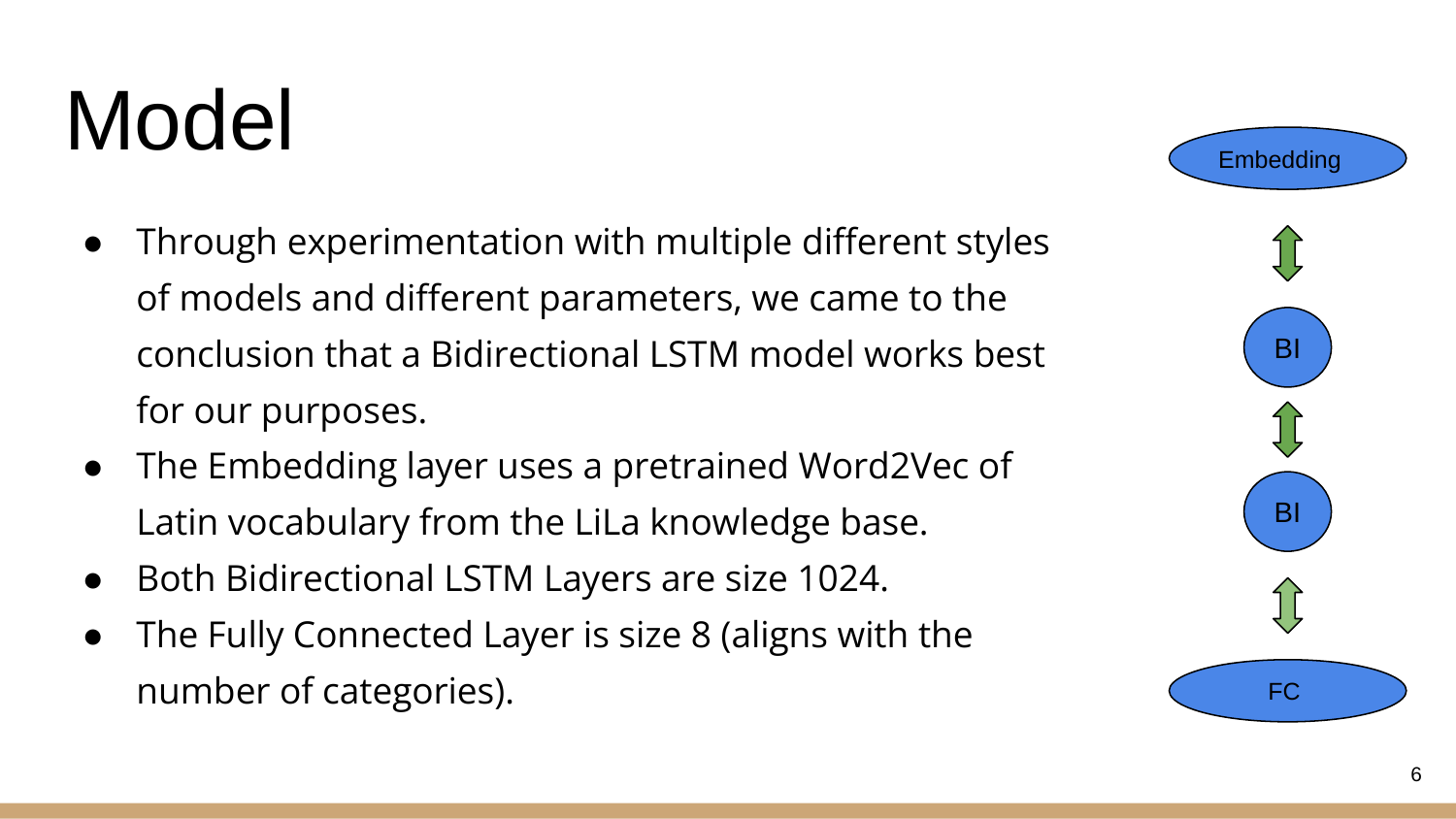

# Model
Embedding

BI

BI

FC
Through experimentation with multiple different styles of models and different parameters, we came to the conclusion that a Bidirectional LSTM model works best for our purposes.
The Embedding layer uses a pretrained Word2Vec of Latin vocabulary from the LiLa knowledge base.
Both Bidirectional LSTM Layers are size 1024.
The Fully Connected Layer is size 8 (aligns with the number of categories).
6